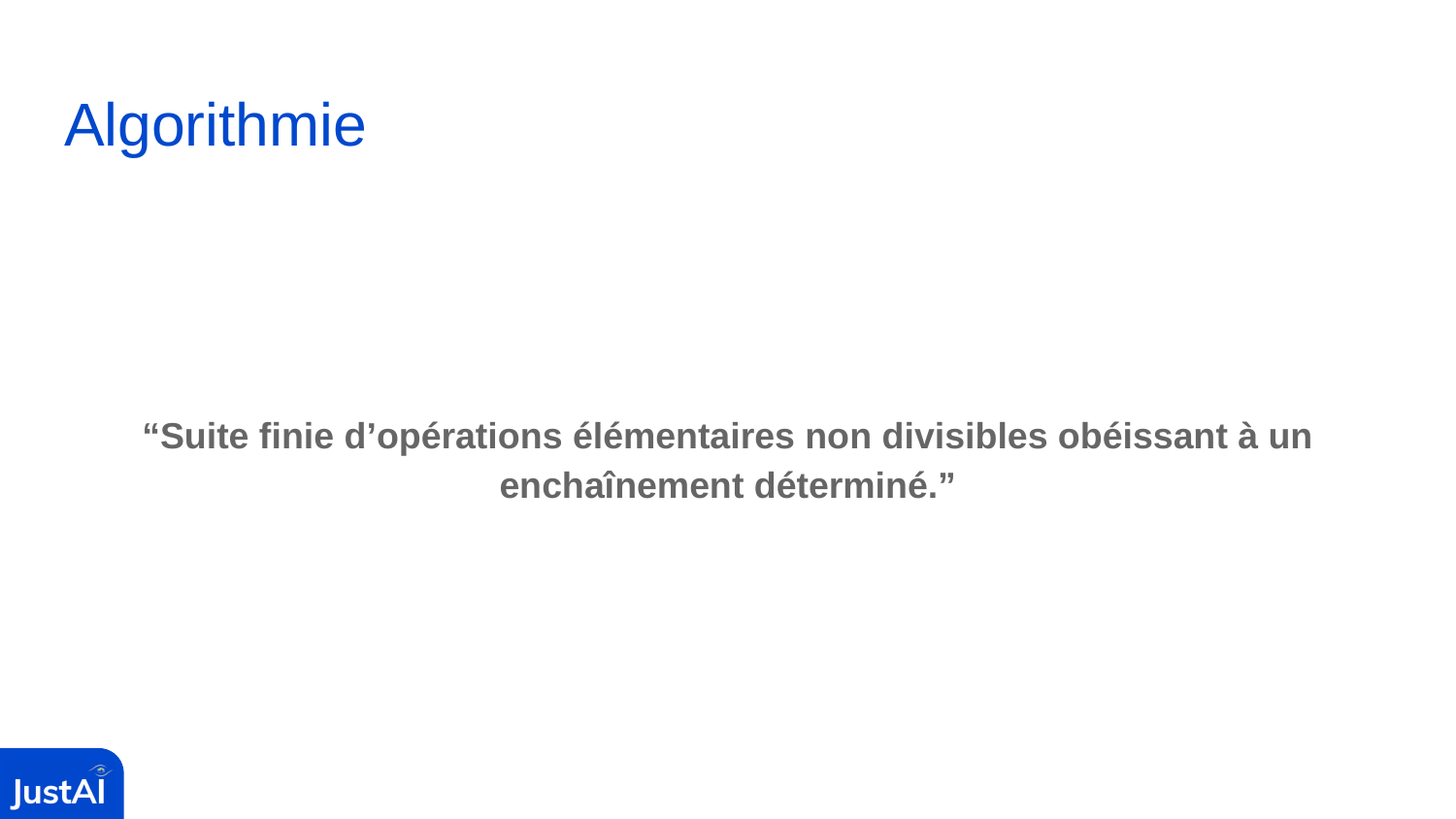

# Algorithmie
“Suite finie d’opérations élémentaires non divisibles obéissant à un enchaînement déterminé.”